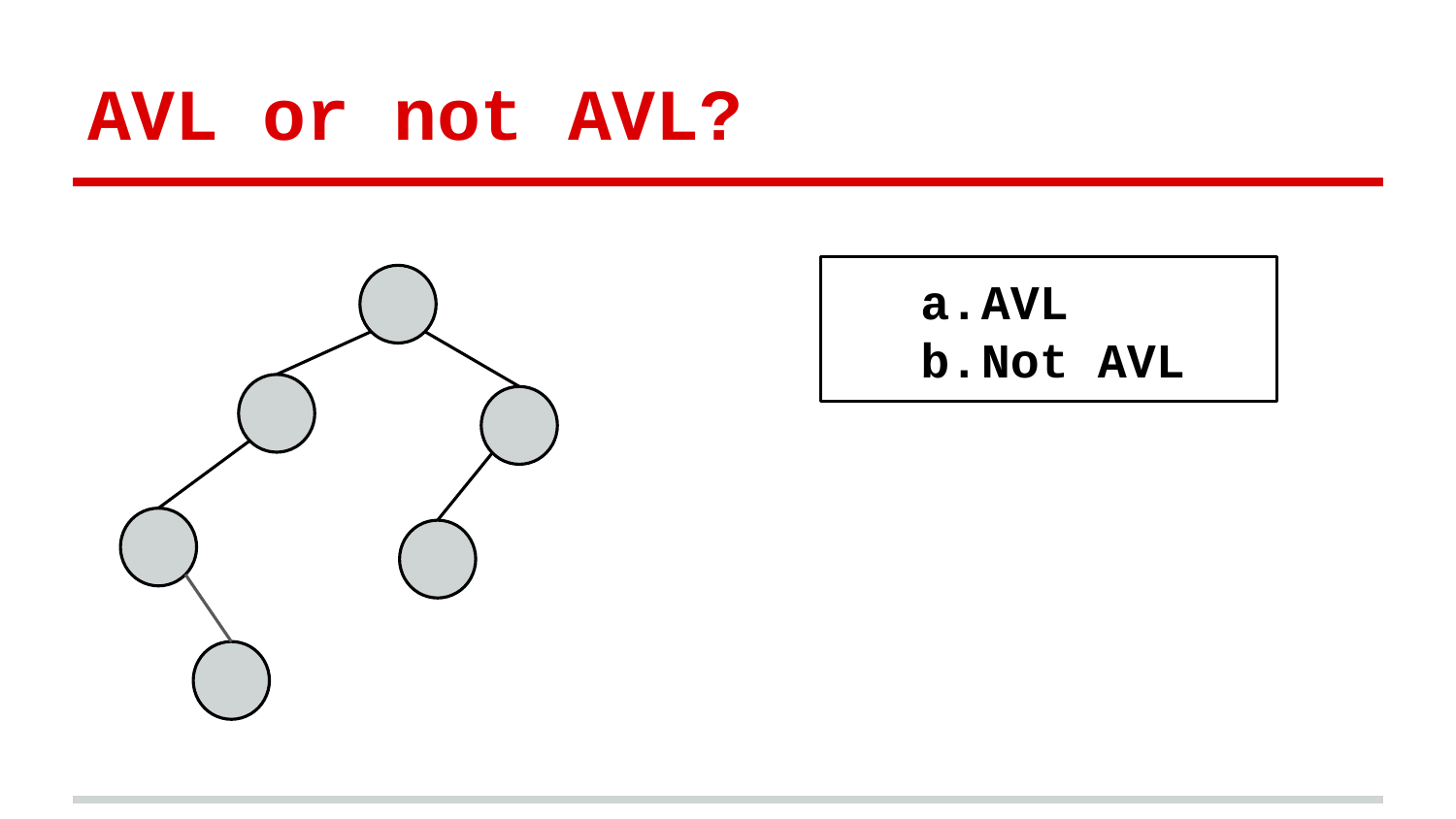

# AVL or not AVL?
AVL
Not AVL